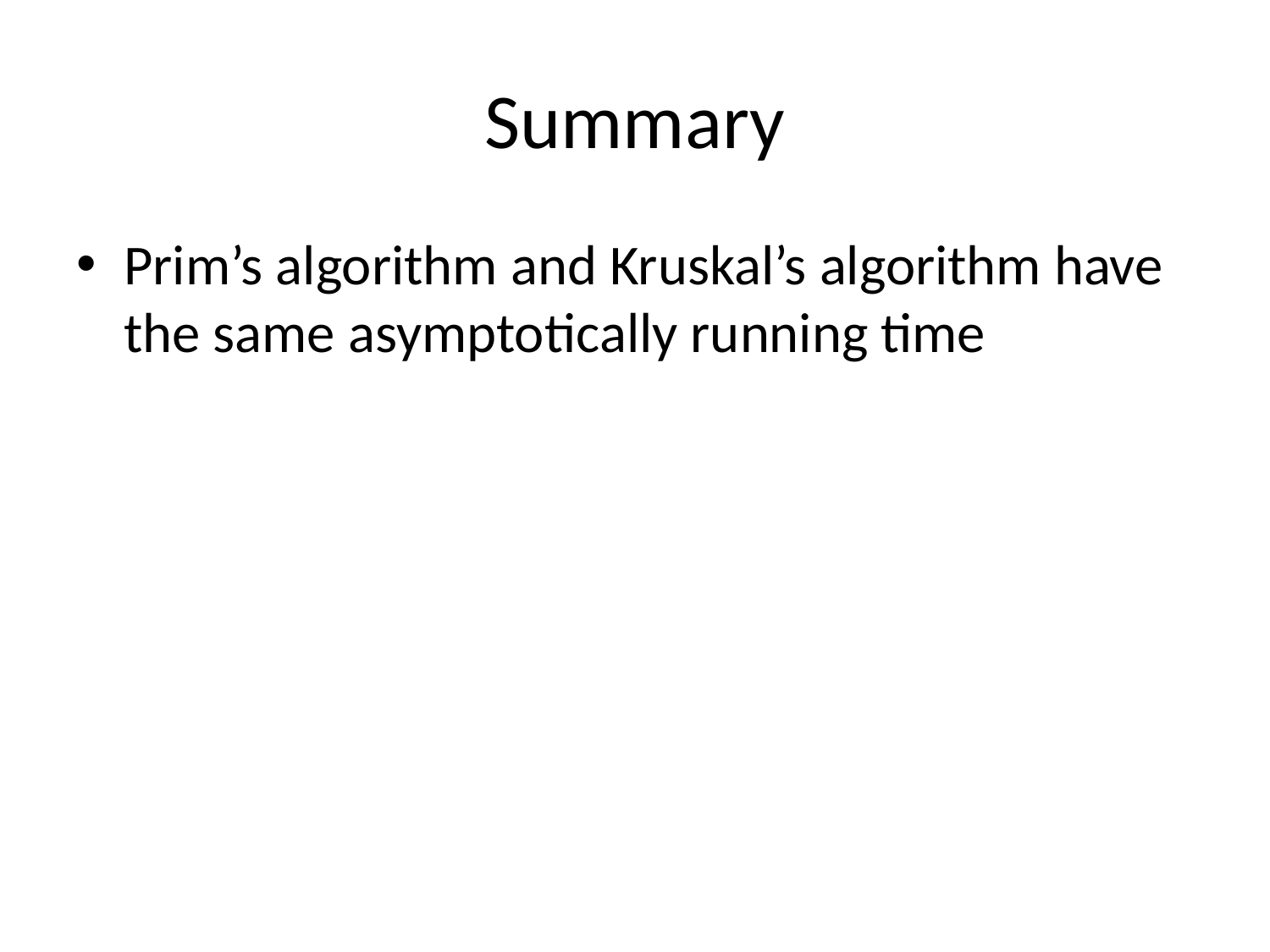

# Summary
Prim’s algorithm and Kruskal’s algorithm have the same asymptotically running time